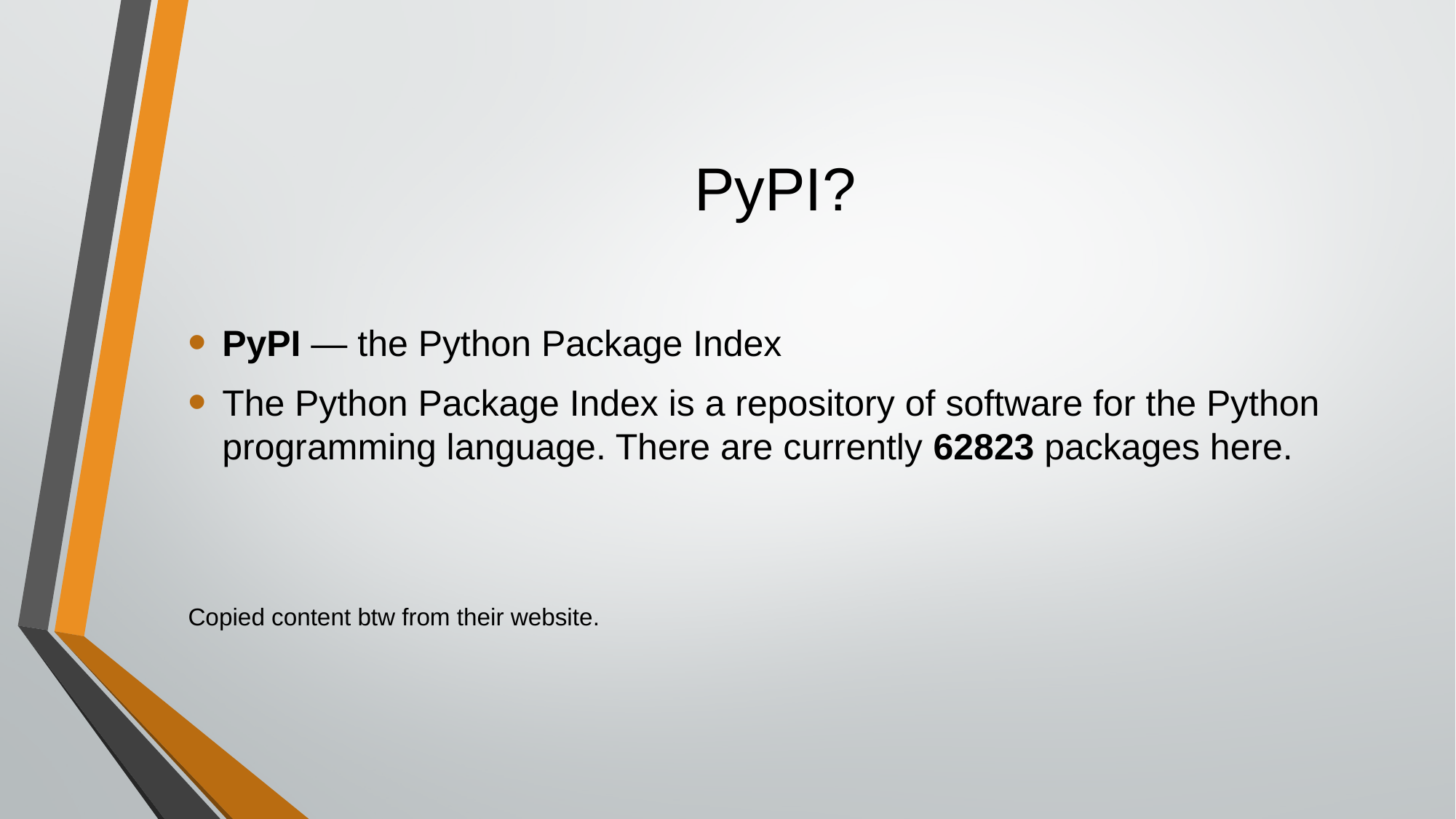

# PyPI?
PyPI — the Python Package Index
The Python Package Index is a repository of software for the Python programming language. There are currently 62823 packages here.

Copied content btw from their website.